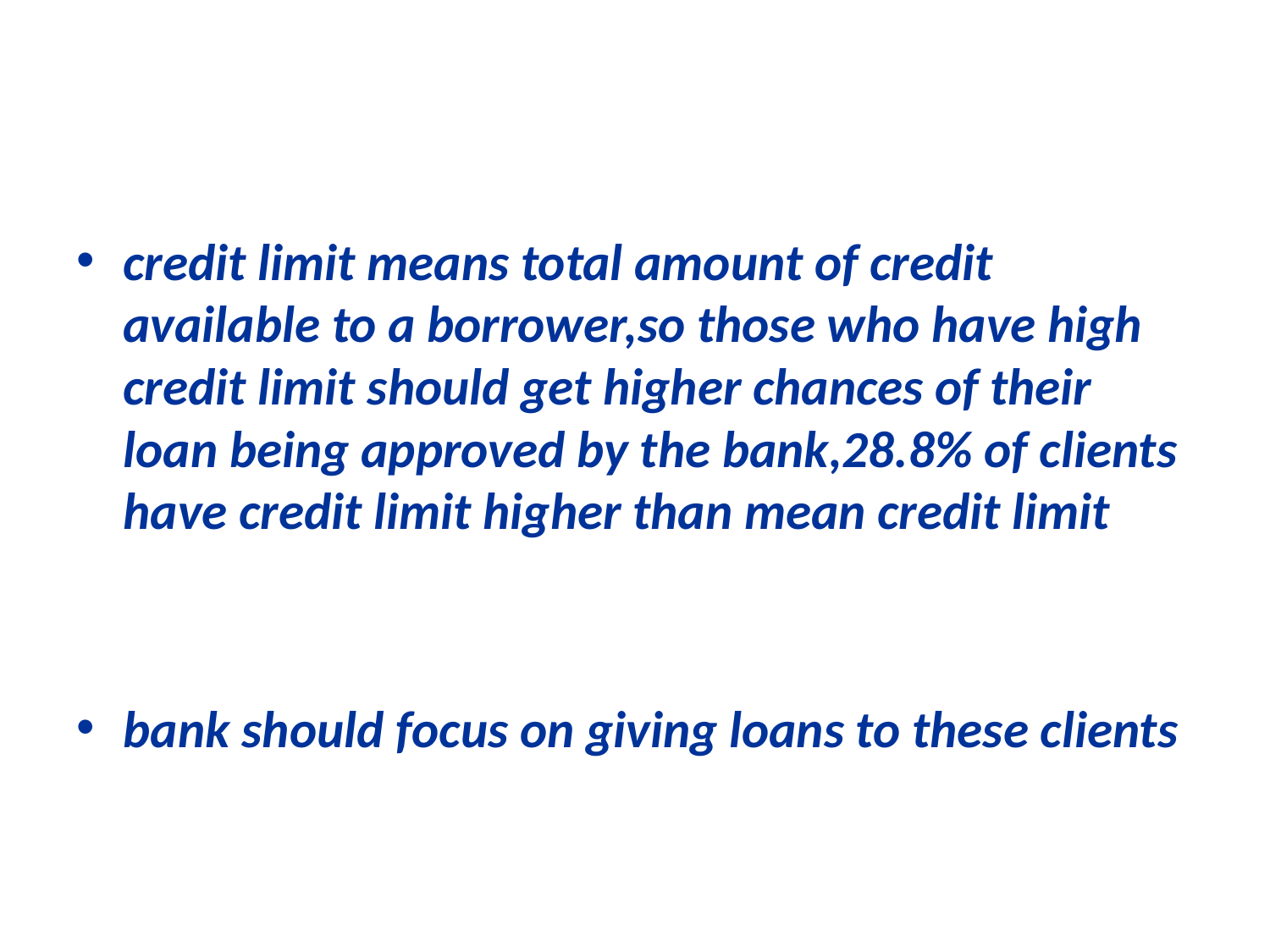

#
credit limit means total amount of credit available to a borrower,so those who have high credit limit should get higher chances of their loan being approved by the bank,28.8% of clients have credit limit higher than mean credit limit

bank should focus on giving loans to these clients